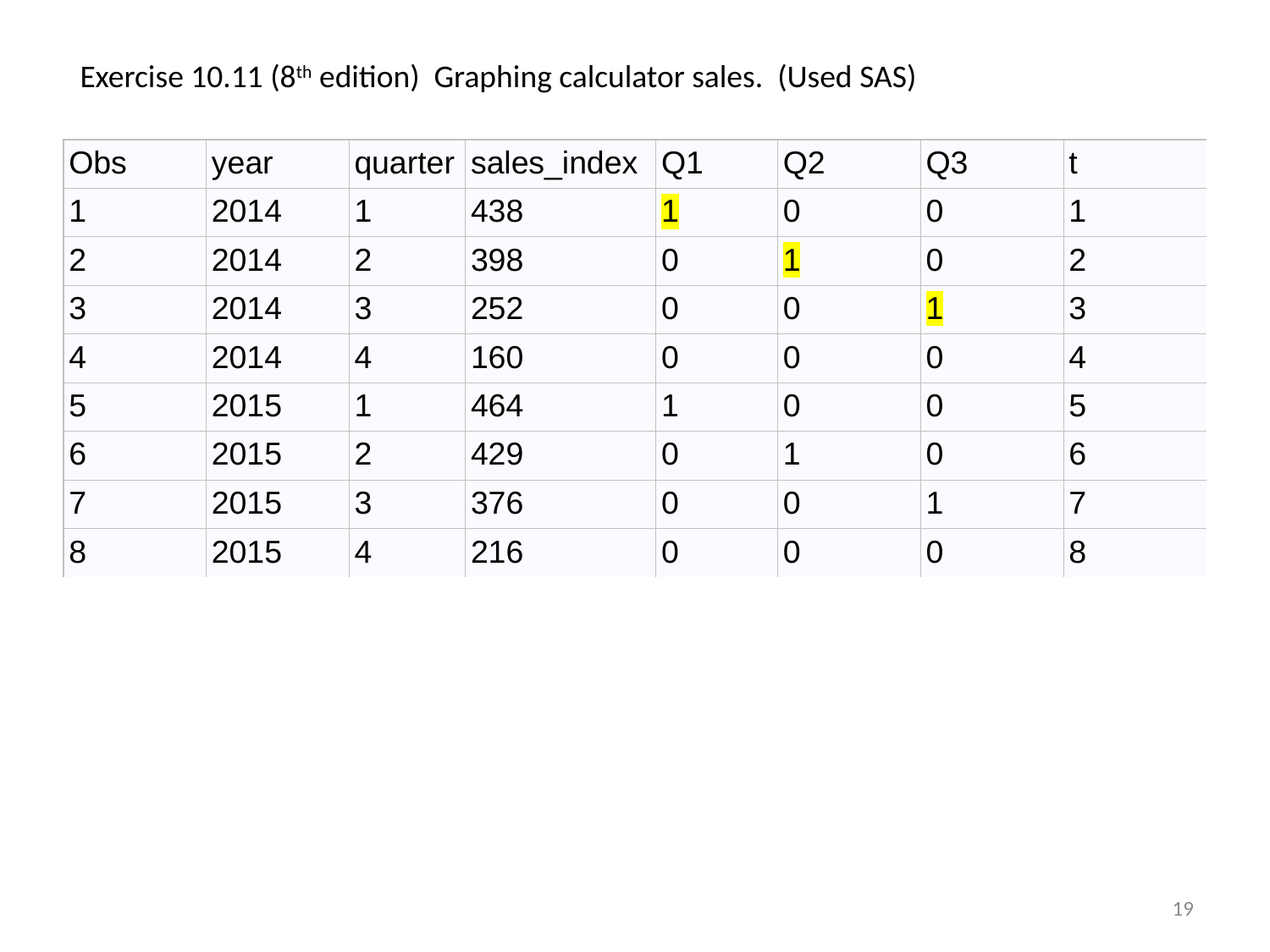

Exercise 10.11 (8th edition)  Graphing calculator sales.  (Used SAS)

| Obs | year | quarter | sales\_index | Q1 | Q2 | Q3 | t |
| --- | --- | --- | --- | --- | --- | --- | --- |
| 1 | 2014 | 1 | 438 | 1 | 0 | 0 | 1 |
| 2 | 2014 | 2 | 398 | 0 | 1 | 0 | 2 |
| 3 | 2014 | 3 | 252 | 0 | 0 | 1 | 3 |
| 4 | 2014 | 4 | 160 | 0 | 0 | 0 | 4 |
| 5 | 2015 | 1 | 464 | 1 | 0 | 0 | 5 |
| 6 | 2015 | 2 | 429 | 0 | 1 | 0 | 6 |
| 7 | 2015 | 3 | 376 | 0 | 0 | 1 | 7 |
| 8 | 2015 | 4 | 216 | 0 | 0 | 0 | 8 |
19